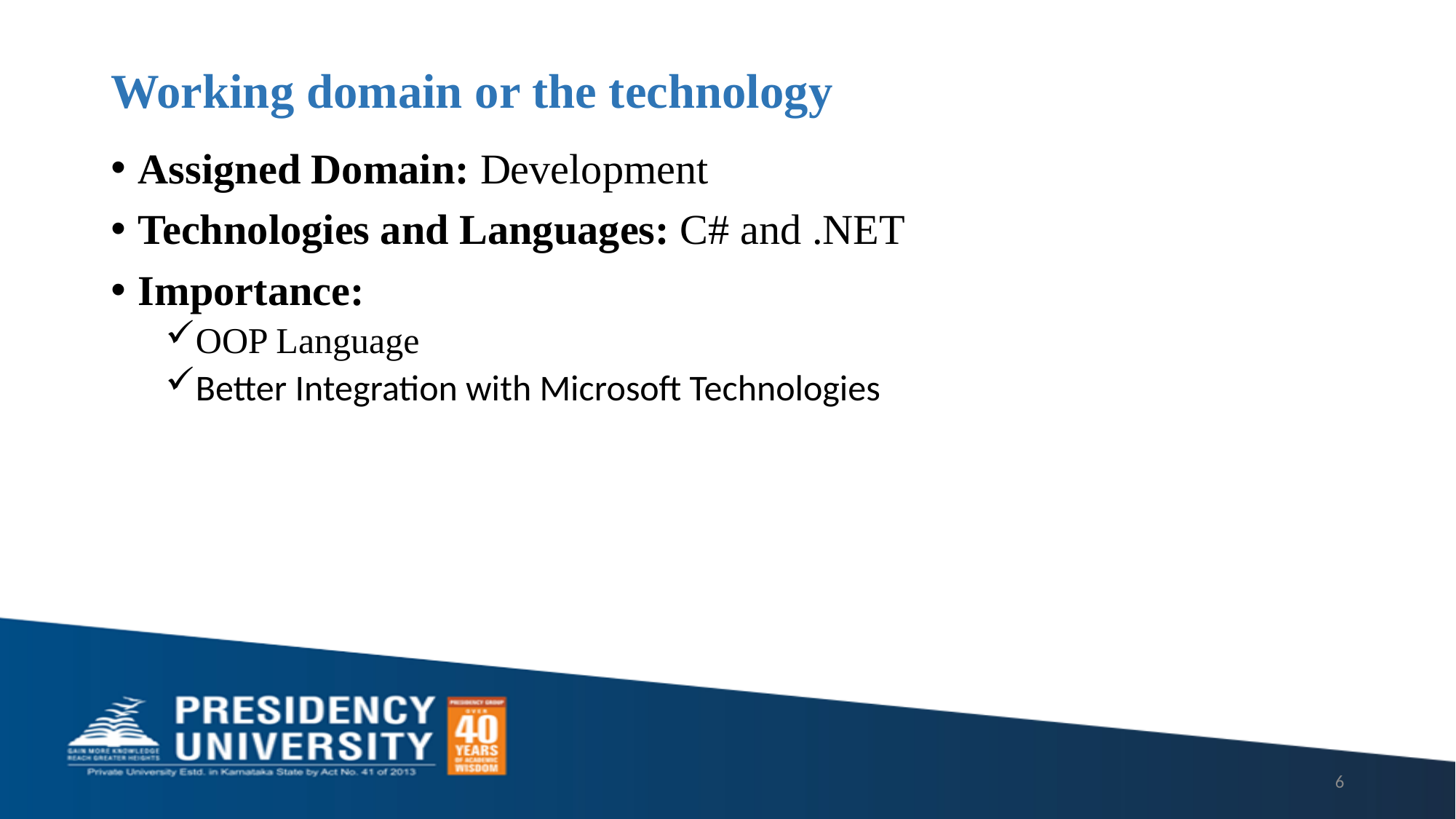

# Working domain or the technology
Assigned Domain: Development
Technologies and Languages: C# and .NET
Importance:
OOP Language
Better Integration with Microsoft Technologies

6